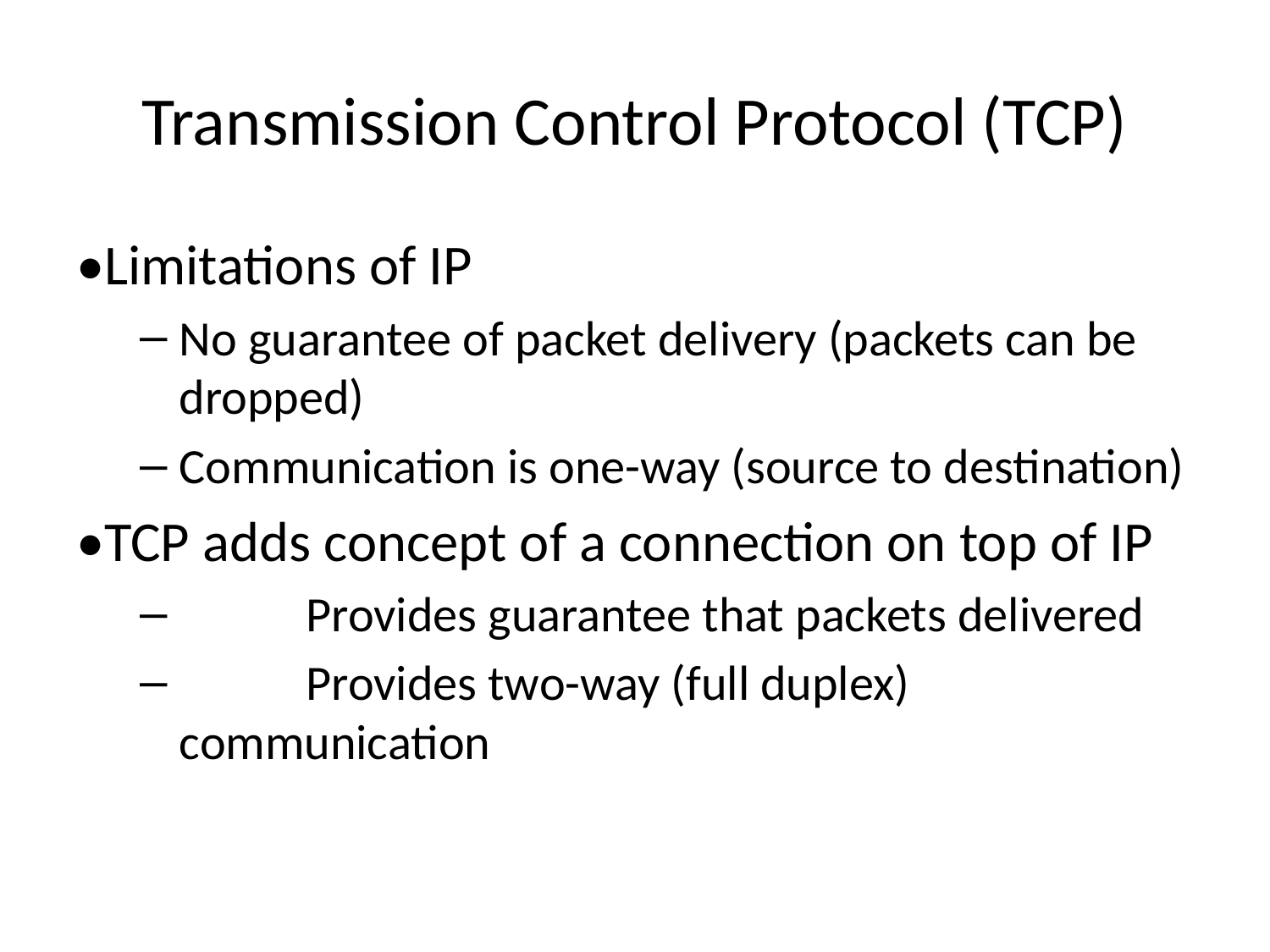

# Transmission Control Protocol (TCP)
•Limitations of IP
No guarantee of packet delivery (packets can be dropped)
Communication is one-way (source to destination)
•TCP adds concept of a connection on top of IP
	Provides guarantee that packets delivered
	Provides two-way (full duplex) communication